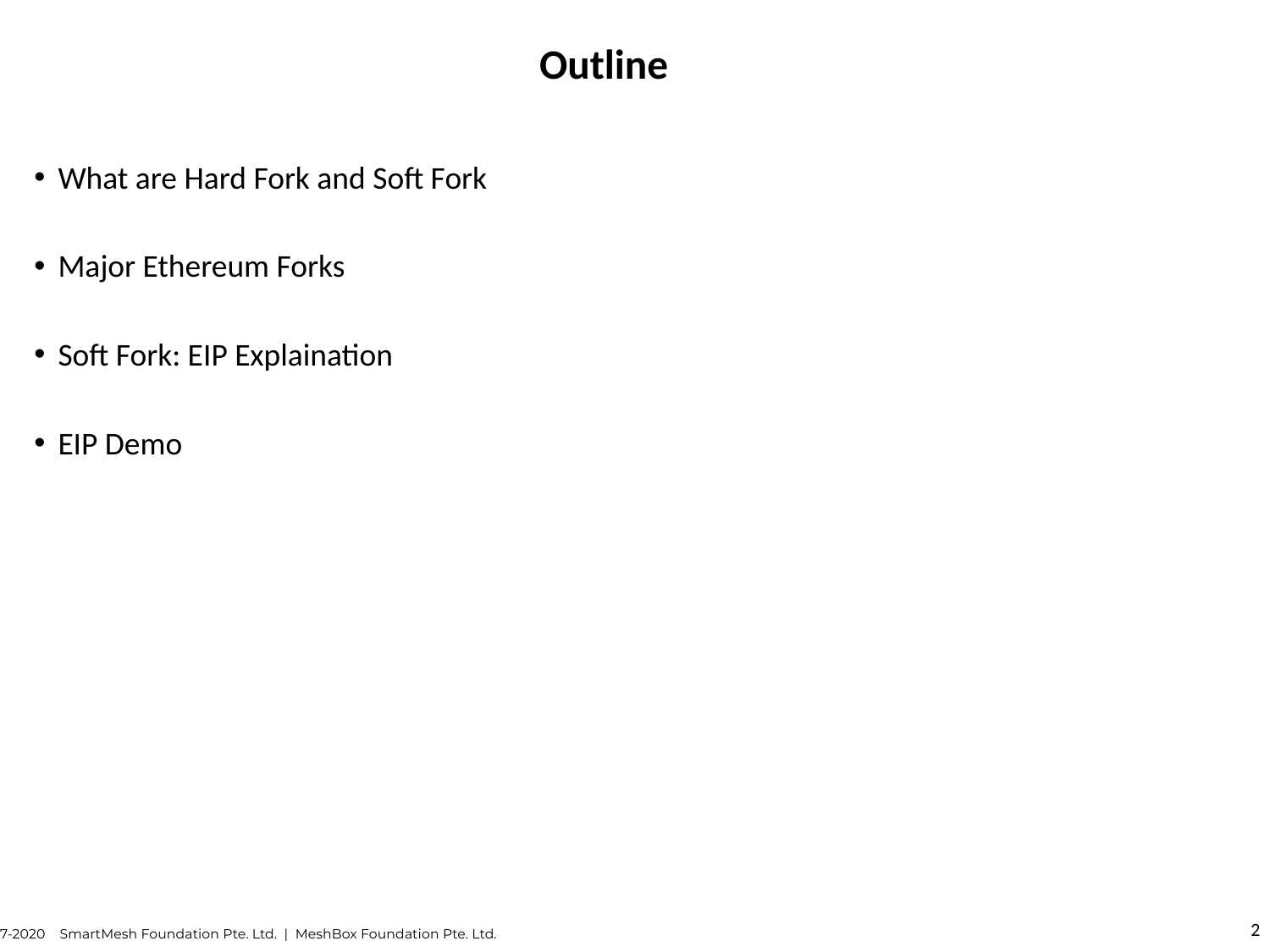

# Outline
What are Hard Fork and Soft Fork
Major Ethereum Forks
Soft Fork: EIP Explaination
EIP Demo
2
© 2017-2020    SmartMesh Foundation Pte. Ltd.  |  MeshBox Foundation Pte. Ltd.